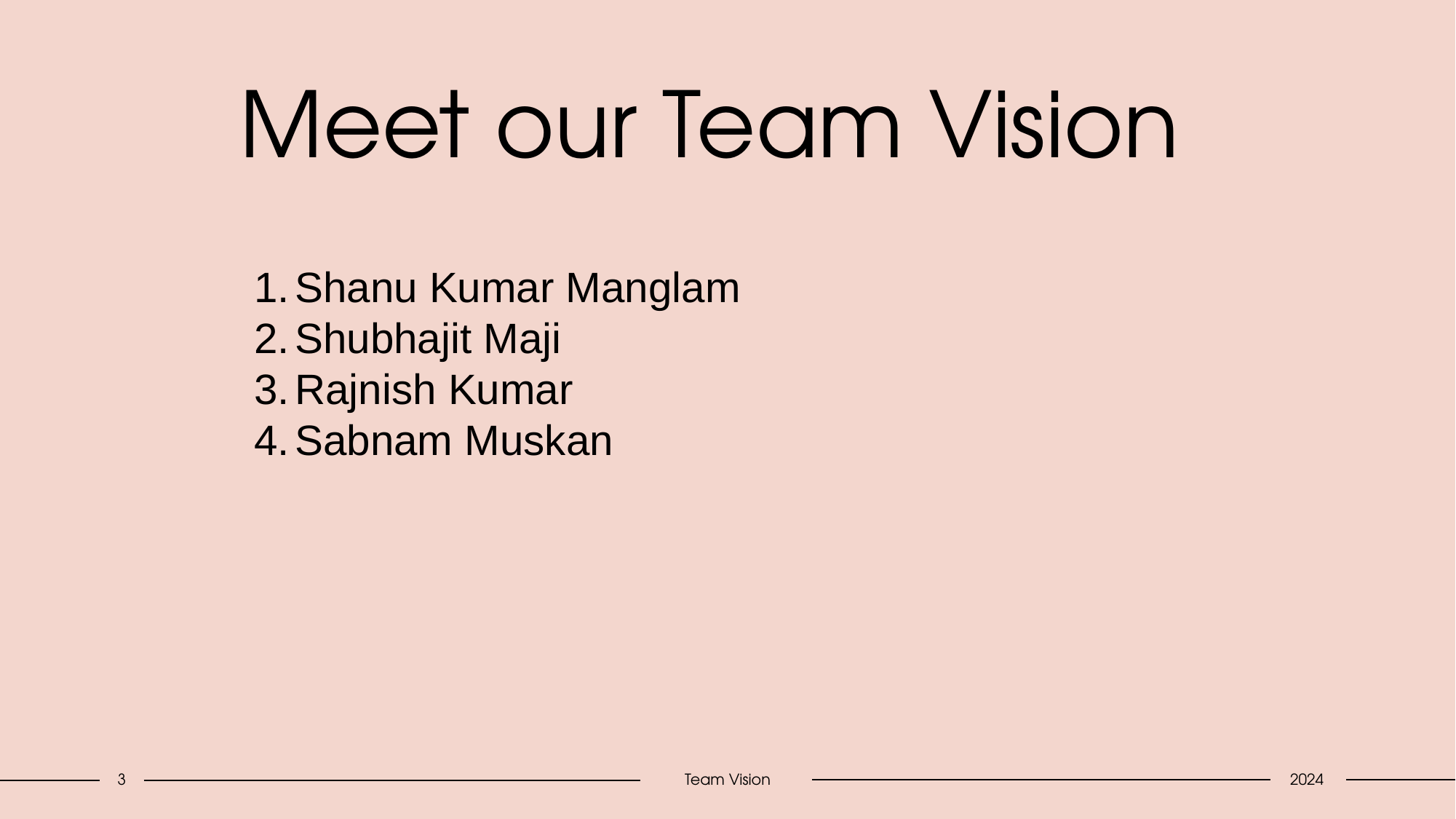

Meet our Team Vision
Shanu Kumar Manglam
Shubhajit Maji
Rajnish Kumar
Sabnam Muskan
3
Team Vision
2024